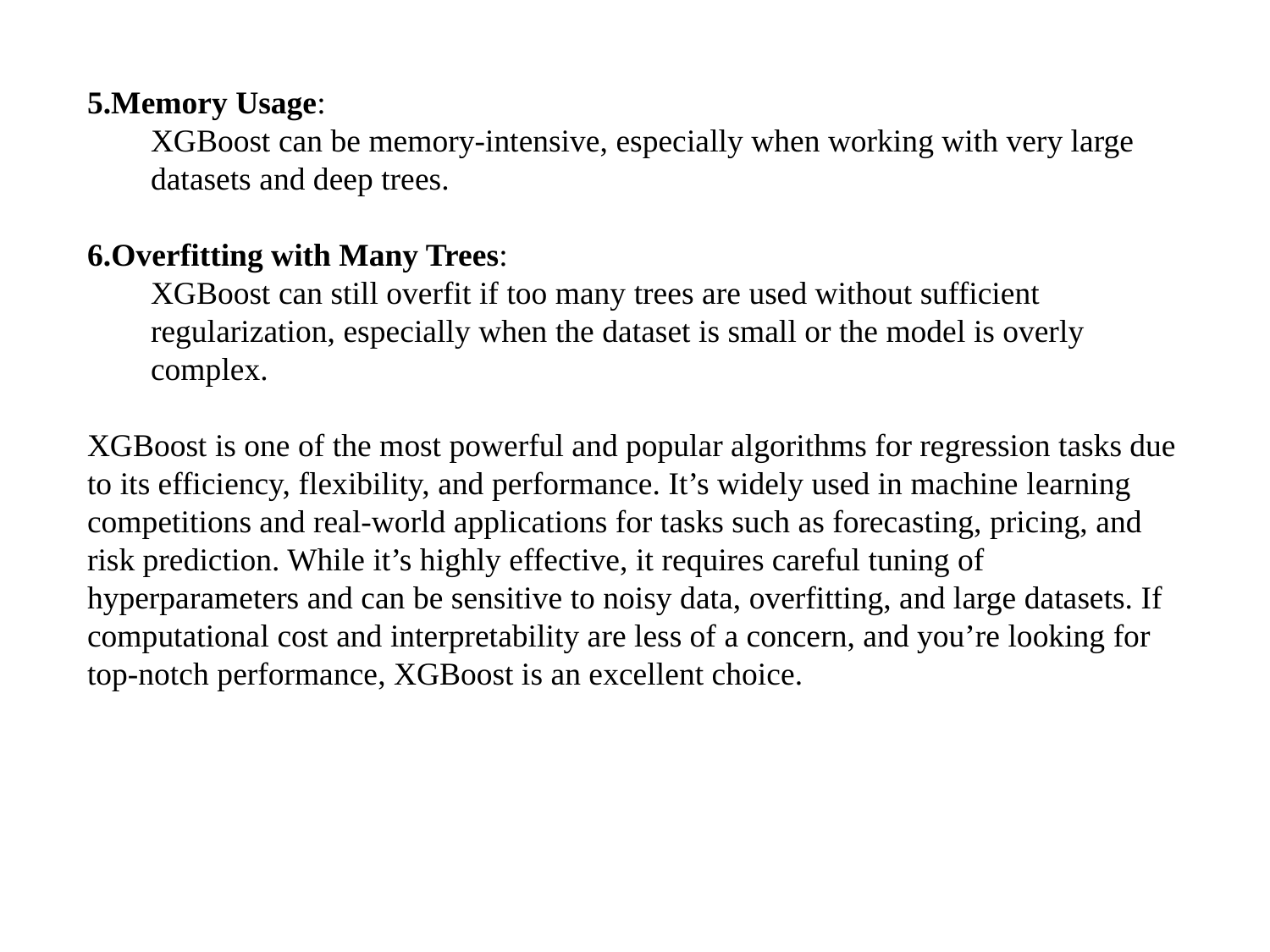

5.Memory Usage:
XGBoost can be memory-intensive, especially when working with very large datasets and deep trees.

Overfitting with Many Trees:
XGBoost can still overfit if too many trees are used without sufficient regularization, especially when the dataset is small or the model is overly complex.

XGBoost is one of the most powerful and popular algorithms for regression tasks due to its efficiency, flexibility, and performance. It’s widely used in machine learning competitions and real-world applications for tasks such as forecasting, pricing, and risk prediction. While it’s highly effective, it requires careful tuning of hyperparameters and can be sensitive to noisy data, overfitting, and large datasets. If computational cost and interpretability are less of a concern, and you’re looking for top-notch performance, XGBoost is an excellent choice.